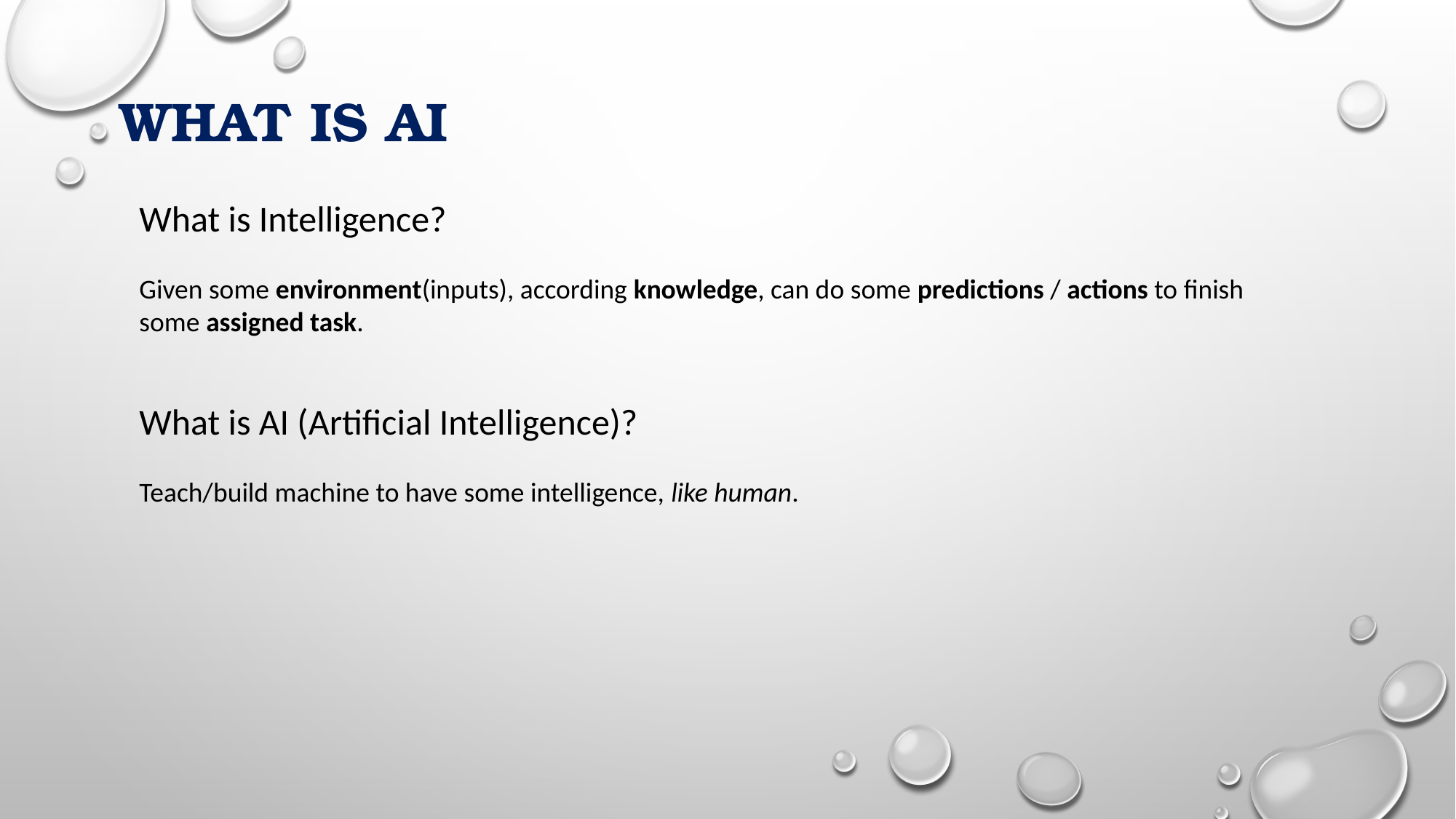

# What is AI
What is Intelligence?

Given some environment(inputs), according knowledge, can do some predictions / actions to finish some assigned task.

What is AI (Artificial Intelligence)?

Teach/build machine to have some intelligence, like human.